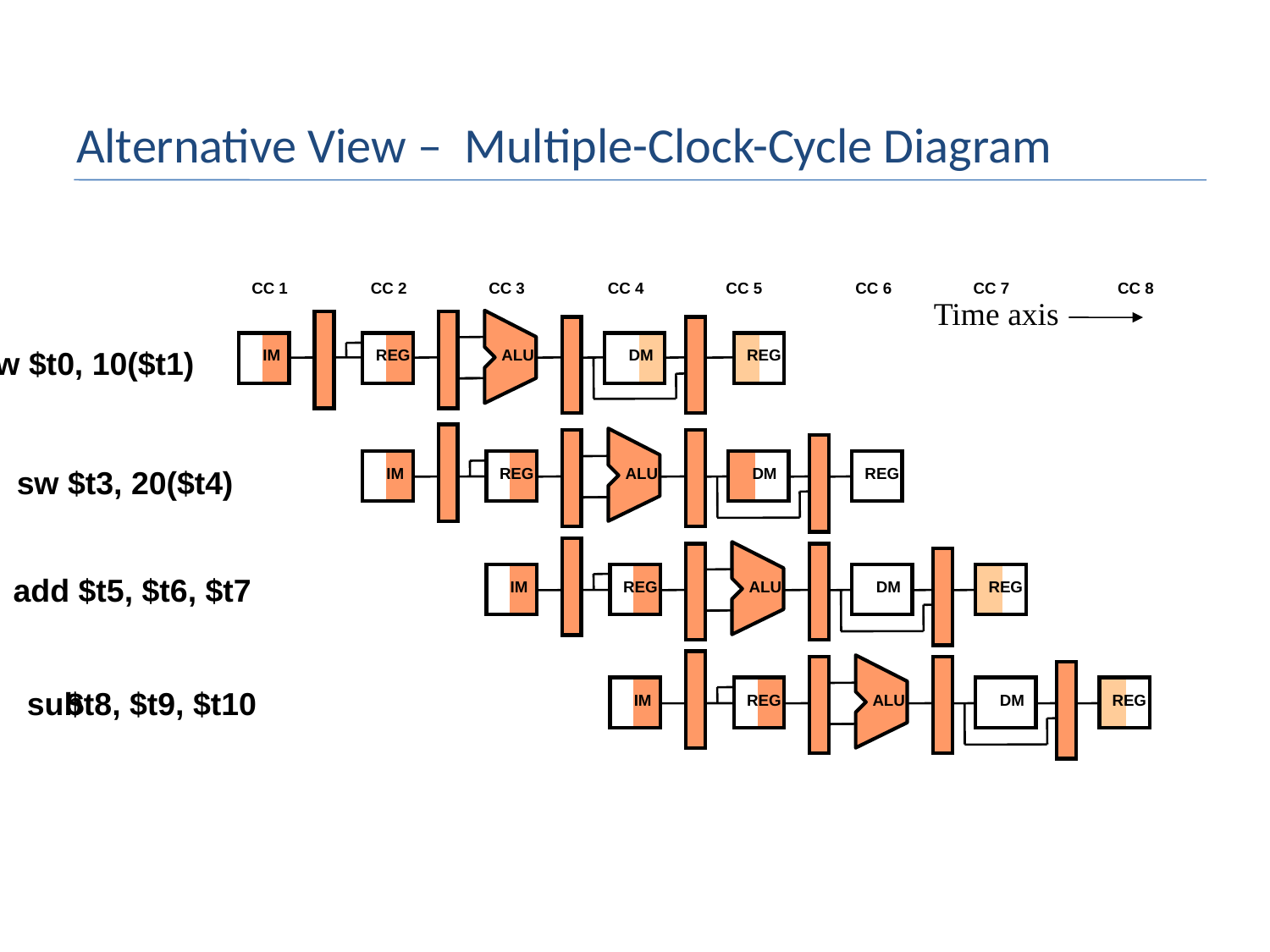

# Alternative View –  Multiple-Clock-Cycle Diagram
CC 1
CC 2
CC 3
CC 4
CC 5
CC 6
CC 7
CC 8

lw $t0, 10($t1)
IM
REG
ALU
DM
REG

sw $t3, 20($t4)
IM
REG
ALU
DM
REG

add $t5, $t6, $t7

IM
REG
ALU
DM
REG

sub
 $t8, $t9, $t10

IM
REG
ALU
DM
REG

Time axis